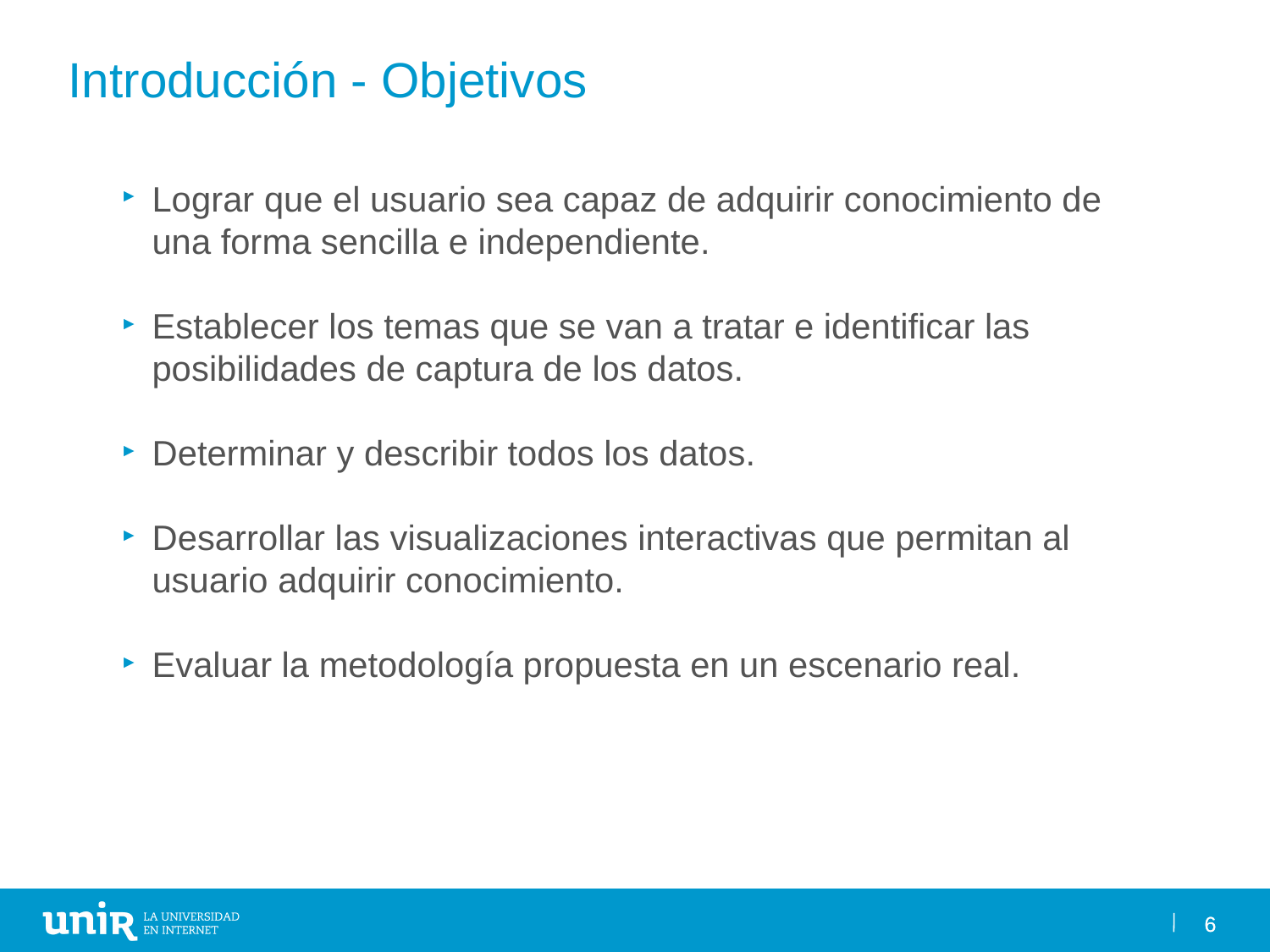

Introducción - Objetivos
Lograr que el usuario sea capaz de adquirir conocimiento de una forma sencilla e independiente.

Establecer los temas que se van a tratar e identificar las posibilidades de captura de los datos.

Determinar y describir todos los datos.

Desarrollar las visualizaciones interactivas que permitan al usuario adquirir conocimiento.

Evaluar la metodología propuesta en un escenario real.
6
6